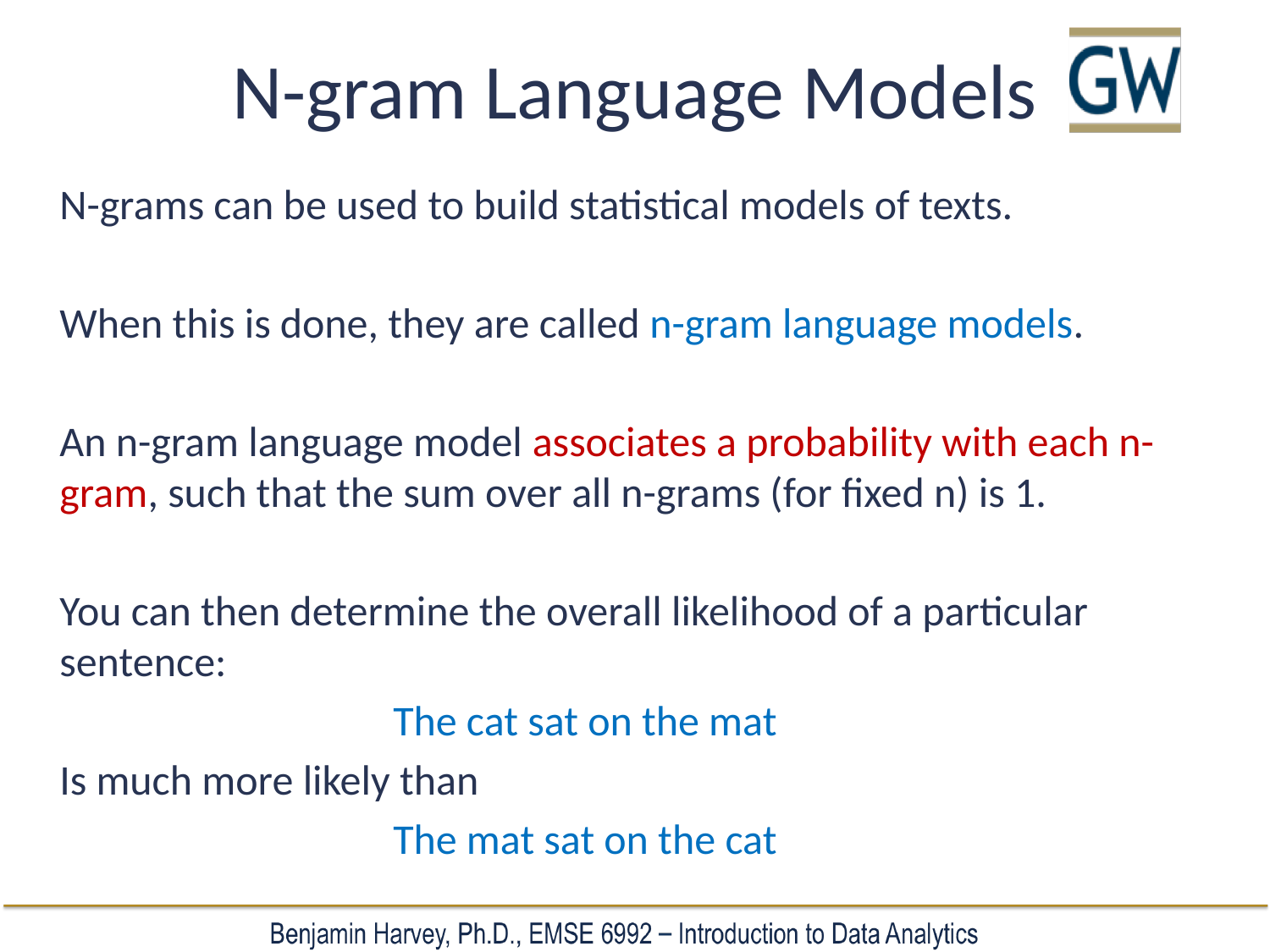

# N-gram Language Models
N-grams can be used to build statistical models of texts.

When this is done, they are called n-gram language models.

An n-gram language model associates a probability with each n-gram, such that the sum over all n-grams (for fixed n) is 1.

You can then determine the overall likelihood of a particular sentence:
                                   The cat sat on the mat
Is much more likely than
                                   The mat sat on the cat